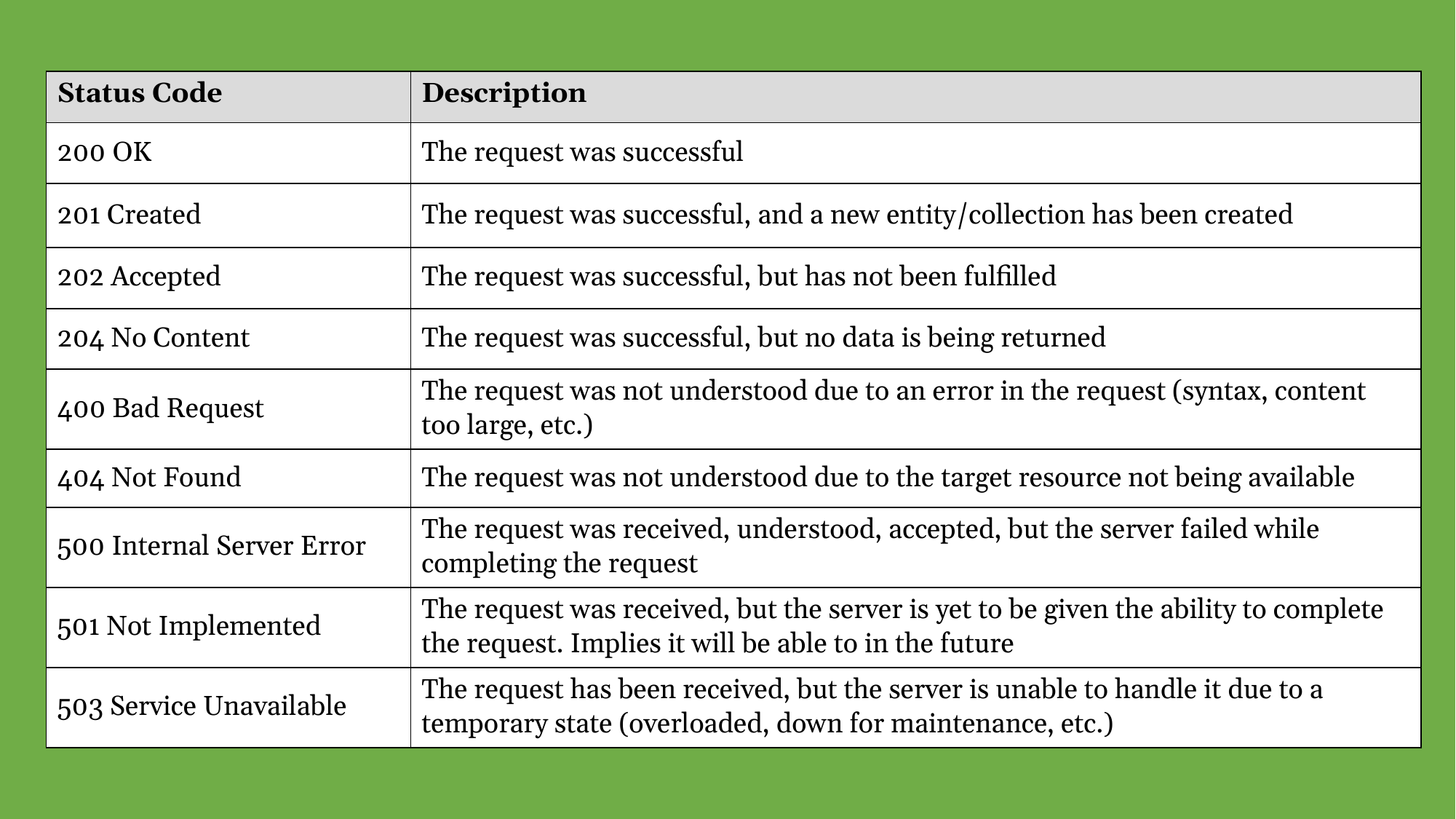

| Status Code | Description |
| --- | --- |
| 200 OK | The request was successful |
| 201 Created | The request was successful, and a new entity/collection has been created |
| 202 Accepted | The request was successful, but has not been fulfilled |
| 204 No Content | The request was successful, but no data is being returned |
| 400 Bad Request | The request was not understood due to an error in the request (syntax, content too large, etc.) |
| 404 Not Found | The request was not understood due to the target resource not being available |
| 500 Internal Server Error | The request was received, understood, accepted, but the server failed while completing the request |
| 501 Not Implemented | The request was received, but the server is yet to be given the ability to complete the request. Implies it will be able to in the future |
| 503 Service Unavailable | The request has been received, but the server is unable to handle it due to a temporary state (overloaded, down for maintenance, etc.) |